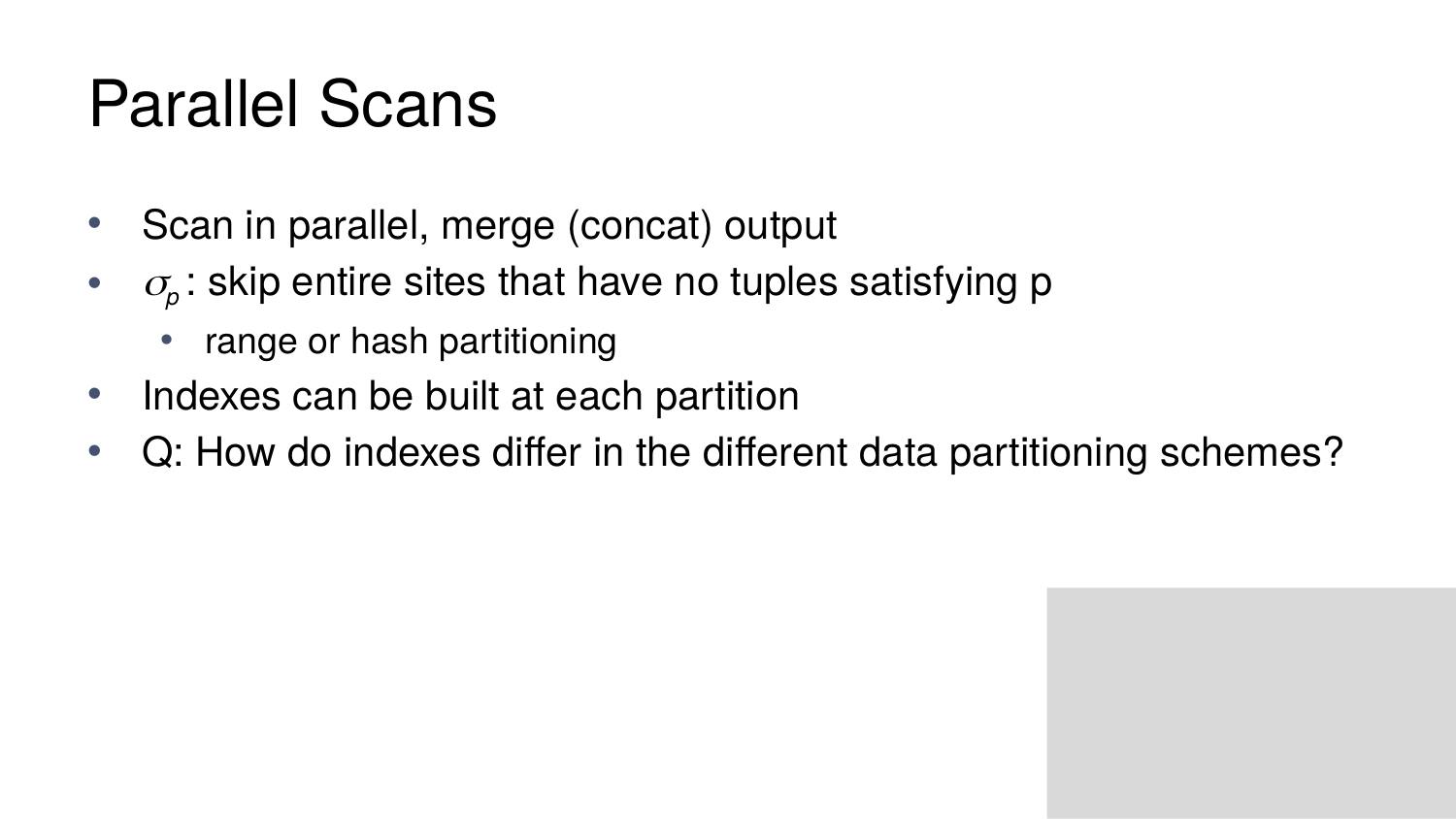

# Parallel Scans
Scan in parallel, merge (concat) output
σp : skip entire sites that have no tuples satisfying p
range or hash partitioning
Indexes can be built at each partition
Q: How do indexes differ in the different data partitioning schemes?